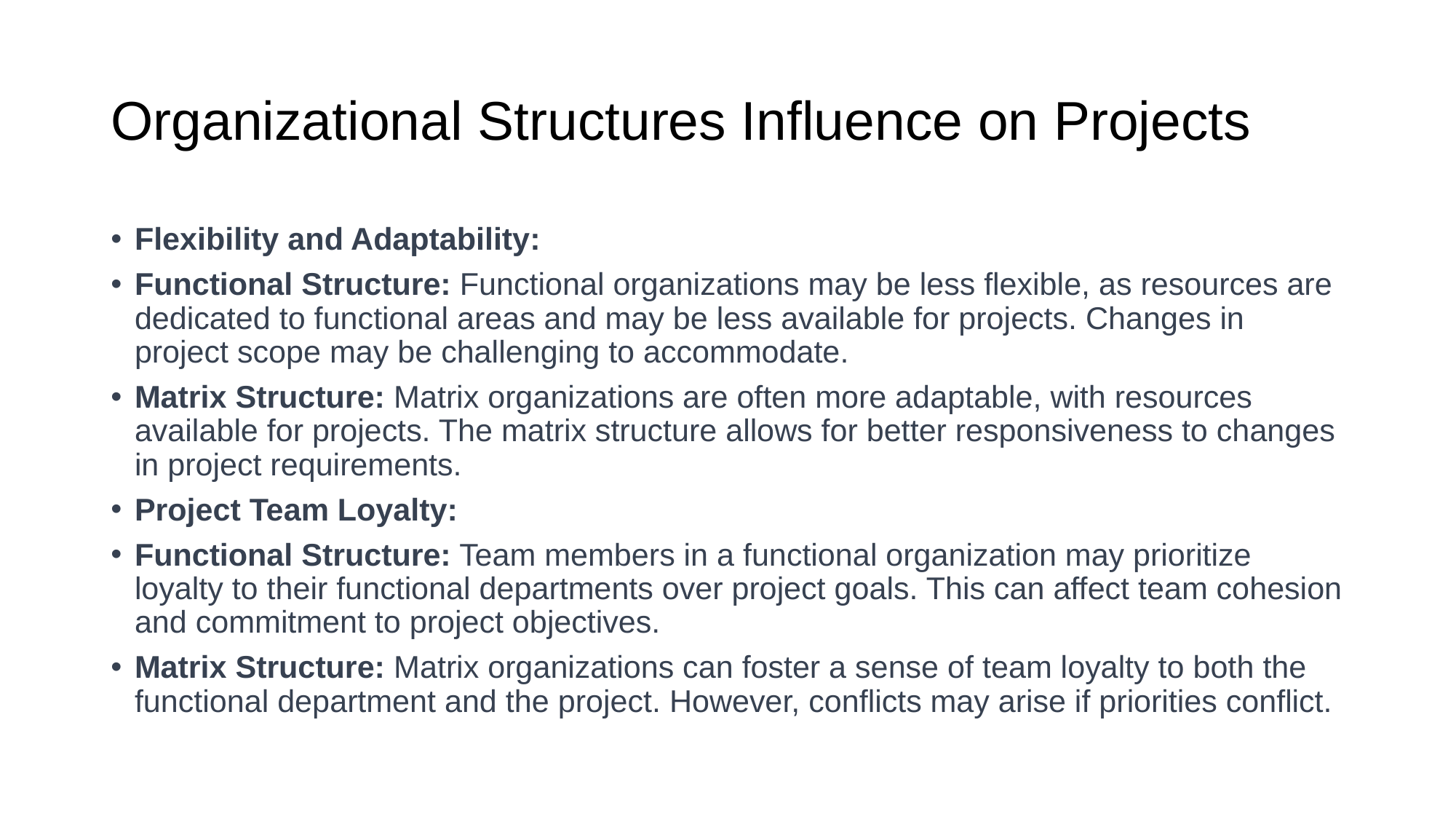

# Organizational Structures Influence on Projects
Flexibility and Adaptability:
Functional Structure: Functional organizations may be less flexible, as resources are dedicated to functional areas and may be less available for projects. Changes in project scope may be challenging to accommodate.
Matrix Structure: Matrix organizations are often more adaptable, with resources available for projects. The matrix structure allows for better responsiveness to changes in project requirements.
Project Team Loyalty:
Functional Structure: Team members in a functional organization may prioritize loyalty to their functional departments over project goals. This can affect team cohesion and commitment to project objectives.
Matrix Structure: Matrix organizations can foster a sense of team loyalty to both the functional department and the project. However, conflicts may arise if priorities conflict.